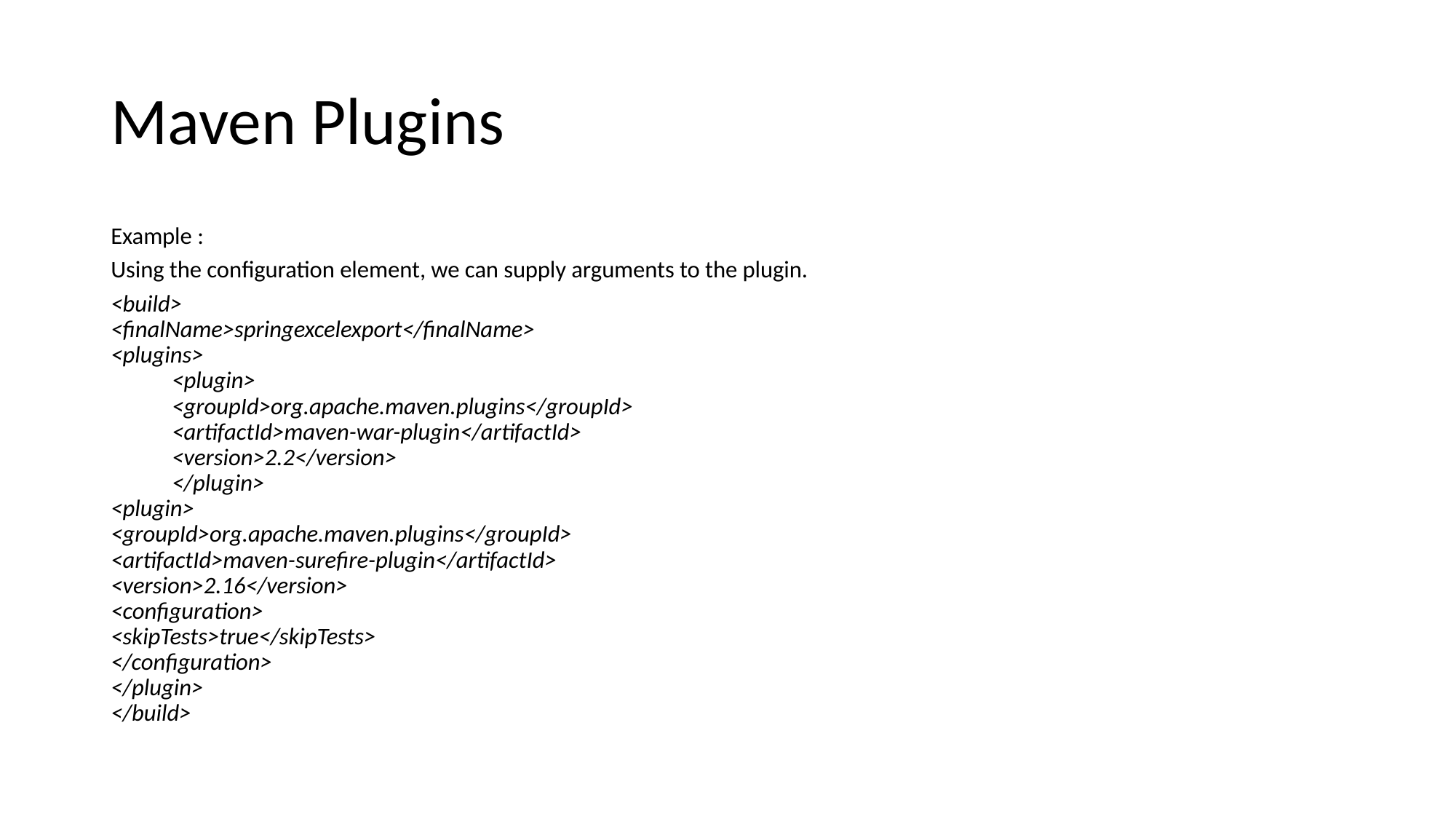

# Maven Plugins
Example :
Using the configuration element, we can supply arguments to the plugin.
<build>
<finalName>springexcelexport</finalName>
<plugins>
	<plugin>
		<groupId>org.apache.maven.plugins</groupId>
		<artifactId>maven-war-plugin</artifactId>
		<version>2.2</version>
	</plugin>
<plugin>
<groupId>org.apache.maven.plugins</groupId>
<artifactId>maven-surefire-plugin</artifactId>
<version>2.16</version>
<configuration>
<skipTests>true</skipTests>
</configuration>
</plugin>
</build>